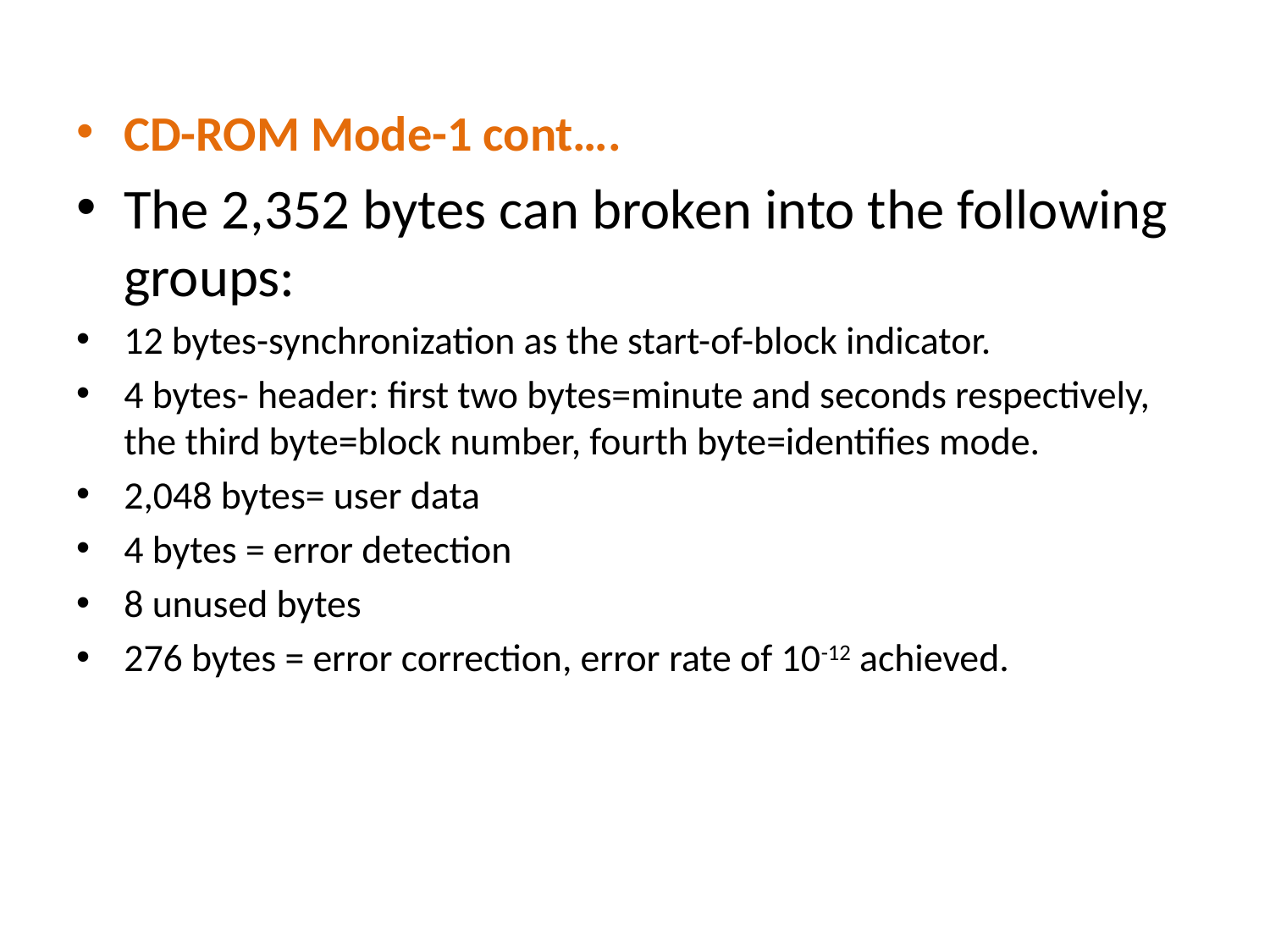

CD-ROM Mode-1 cont….
The 2,352 bytes can broken into the following groups:
12 bytes-synchronization as the start-of-block indicator.
4 bytes- header: first two bytes=minute and seconds respectively, the third byte=block number, fourth byte=identifies mode.
2,048 bytes= user data
4 bytes = error detection
8 unused bytes
276 bytes = error correction, error rate of 10-12 achieved.